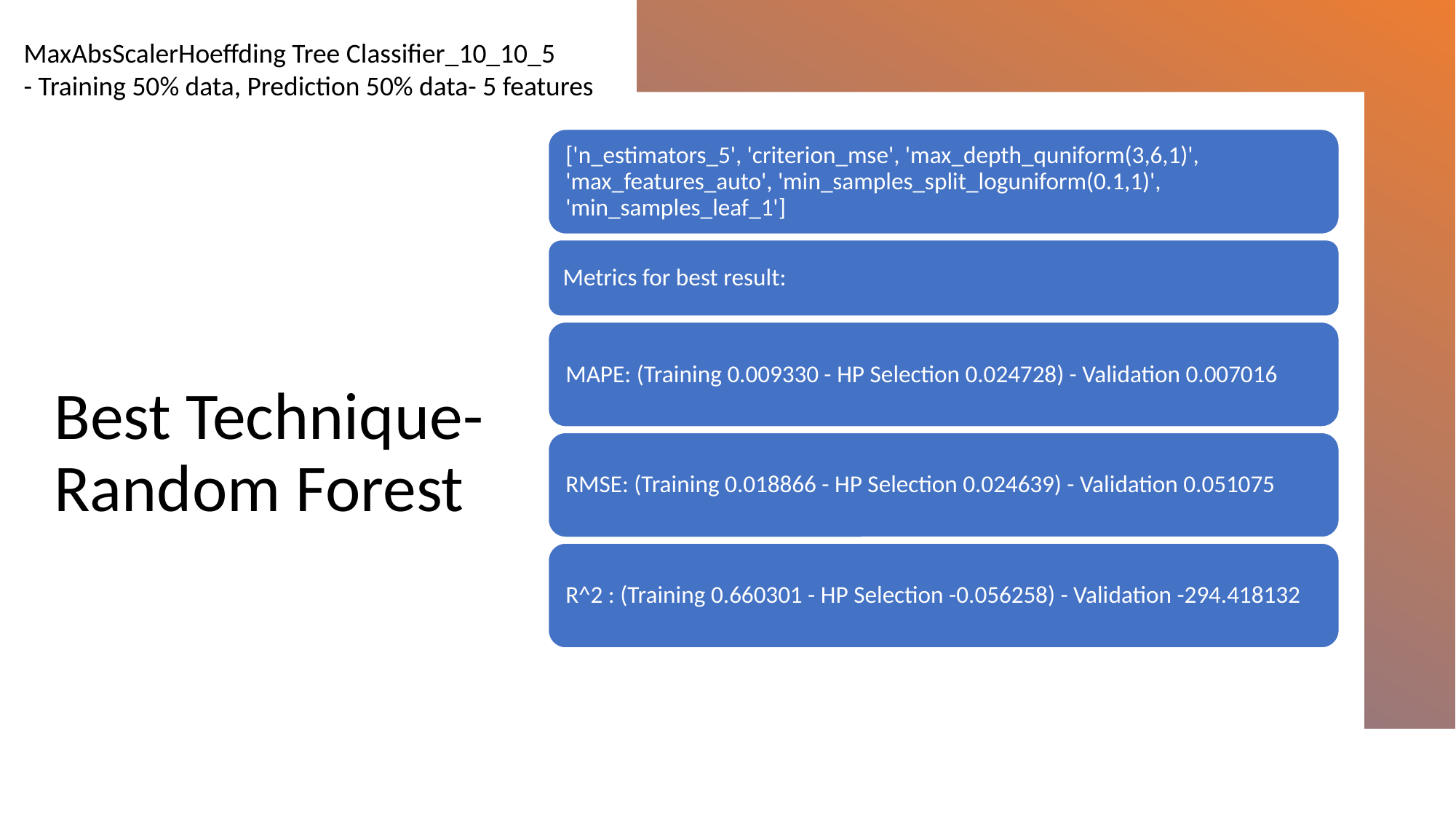

# MaxAbsScalerHoeffding Tree Classifier_10_10_5 - Training 50% data, Prediction 50% data- 5 features
MaxAbsScalerHoeffding Tree Classifier_10_10_5
- Training 50% data, Prediction 50% data- 5 features
['n_estimators_5', 'criterion_mse', 'max_depth_quniform(3,6,1)', 'max_features_auto', 'min_samples_split_loguniform(0.1,1)', 'min_samples_leaf_1']
Metrics for best result:
MAPE: (Training 0.009330 - HP Selection 0.024728) - Validation 0.007016
RMSE: (Training 0.018866 - HP Selection 0.024639) - Validation 0.051075
R^2 : (Training 0.660301 - HP Selection -0.056258) - Validation -294.418132
Best Technique- Random Forest